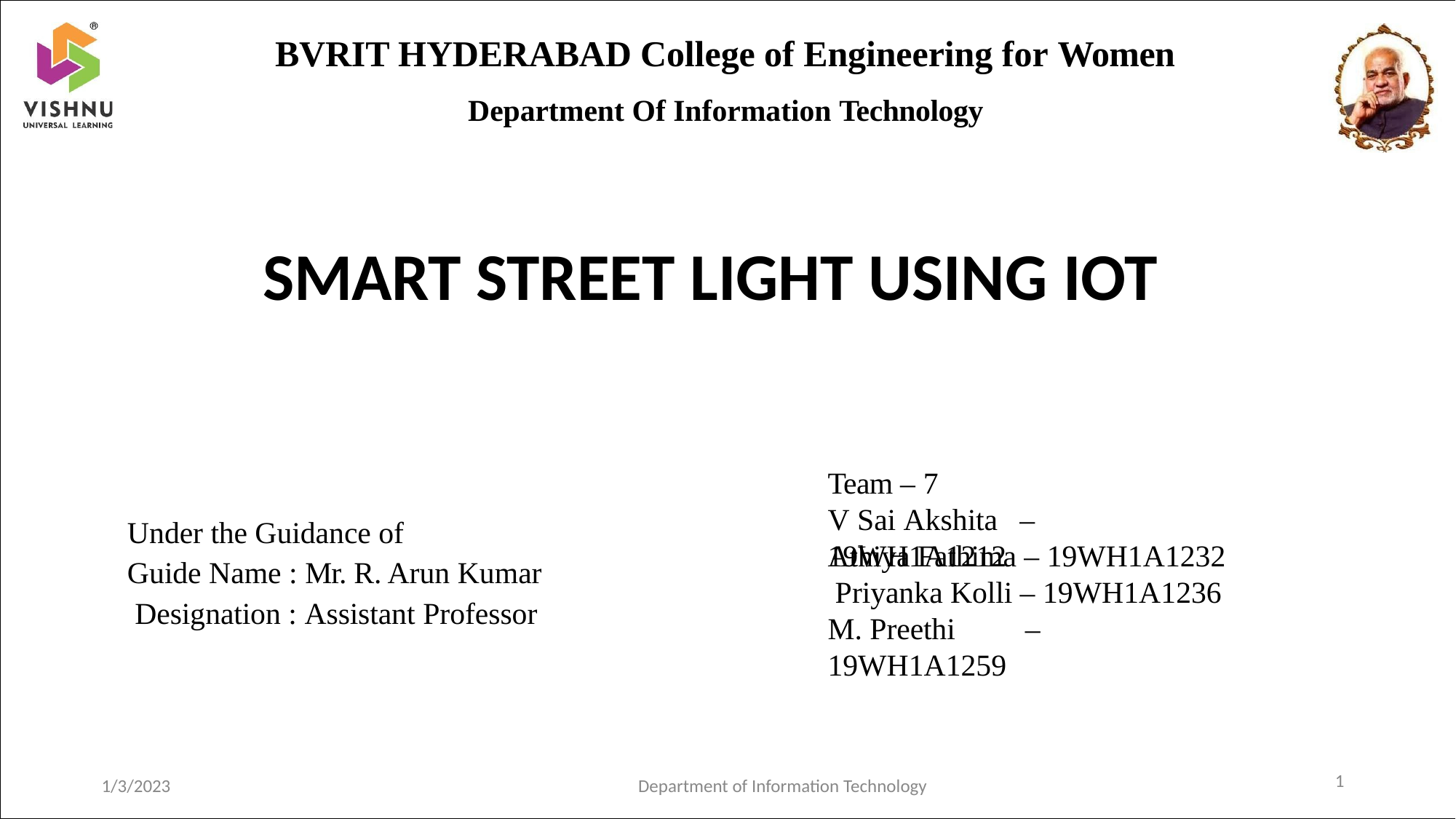

# BVRIT HYDERABAD College of Engineering for Women
Department Of Information Technology
SMART STREET LIGHT USING IOT
Team – 7
V Sai Akshita	– 19WH1A1212
Under the Guidance of
Guide Name : Mr. R. Arun Kumar  Designation : Assistant Professor
Athiya Fathima – 19WH1A1232  Priyanka Kolli – 19WH1A1236
M. Preethi	–19WH1A1259
1
1/3/2023
Department of Information Technology